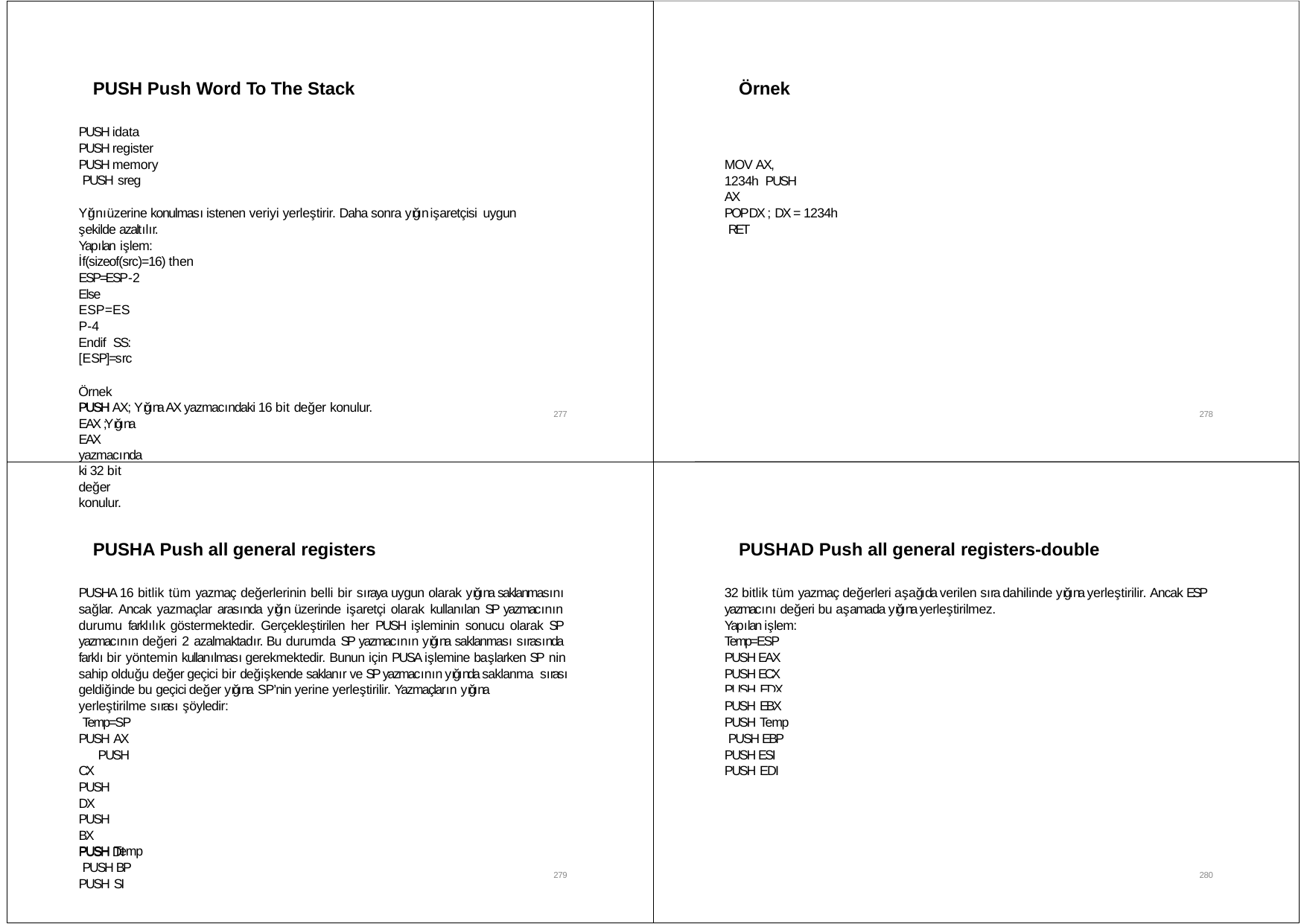

PUSH Push Word To The Stack
Örnek
PUSH idata  PUSH register  PUSH memory  PUSH sreg
MOV AX, 1234h  PUSH AX
POP DX ; DX = 1234h  RET
Yığını üzerine konulması istenen veriyi yerleştirir. Daha sonra yığın işaretçisi uygun
şekilde azaltılır.

Yapılan işlem:
İf(sizeof(src)=16) then  ESP=ESP‐2
Else  ESP=ESP‐4
Endif  SS:[ESP]=src

Örnek
PUSH EAX ;Yığına EAX yazmacındaki 32 bit değer konulur.

PUSH AX; Yığına AX yazmacındaki 16 bit değer konulur.
277
278

PUSHA Push all general registers
PUSHAD Push all general registers-double
PUSHA 16 bitlik tüm yazmaç değerlerinin belli bir sıraya uygun olarak yığına saklanmasını  sağlar. Ancak yazmaçlar arasında yığın üzerinde işaretçi olarak kullanılan SP yazmacının  durumu farklılık göstermektedir. Gerçekleştirilen her PUSH işleminin sonucu olarak SP  yazmacının değeri 2 azalmaktadır. Bu durumda SP yazmacının yığına saklanması sırasında  farklı bir yöntemin kullanılması gerekmektedir. Bunun için PUSA işlemine başlarken SP  nin sahip olduğu değer geçici bir değişkende saklanır ve SP yazmacının yığında saklanma  sırası geldiğinde bu geçici değer yığına SP’nin yerine yerleştirilir. Yazmaçların yığına
32 bitlik tüm yazmaç değerleri aşağıda verilen sıra dahilinde yığına yerleştirilir. Ancak ESP  yazmacını değeri bu aşamada yığına yerleştirilmez.
Yapılan işlem:  Temp=ESP  PUSH EAX  PUSH ECX  PUSH EDX

yerleştirilme sırası şöyledir:  Temp=SP
PUSH AX  PUSH CX  PUSH DX  PUSH BX
PUSH Temp  PUSH BP  PUSH SI
PUSH EBX
PUSH Temp  PUSH EBP  PUSH ESI  PUSH EDI

PUSH DI
279
280